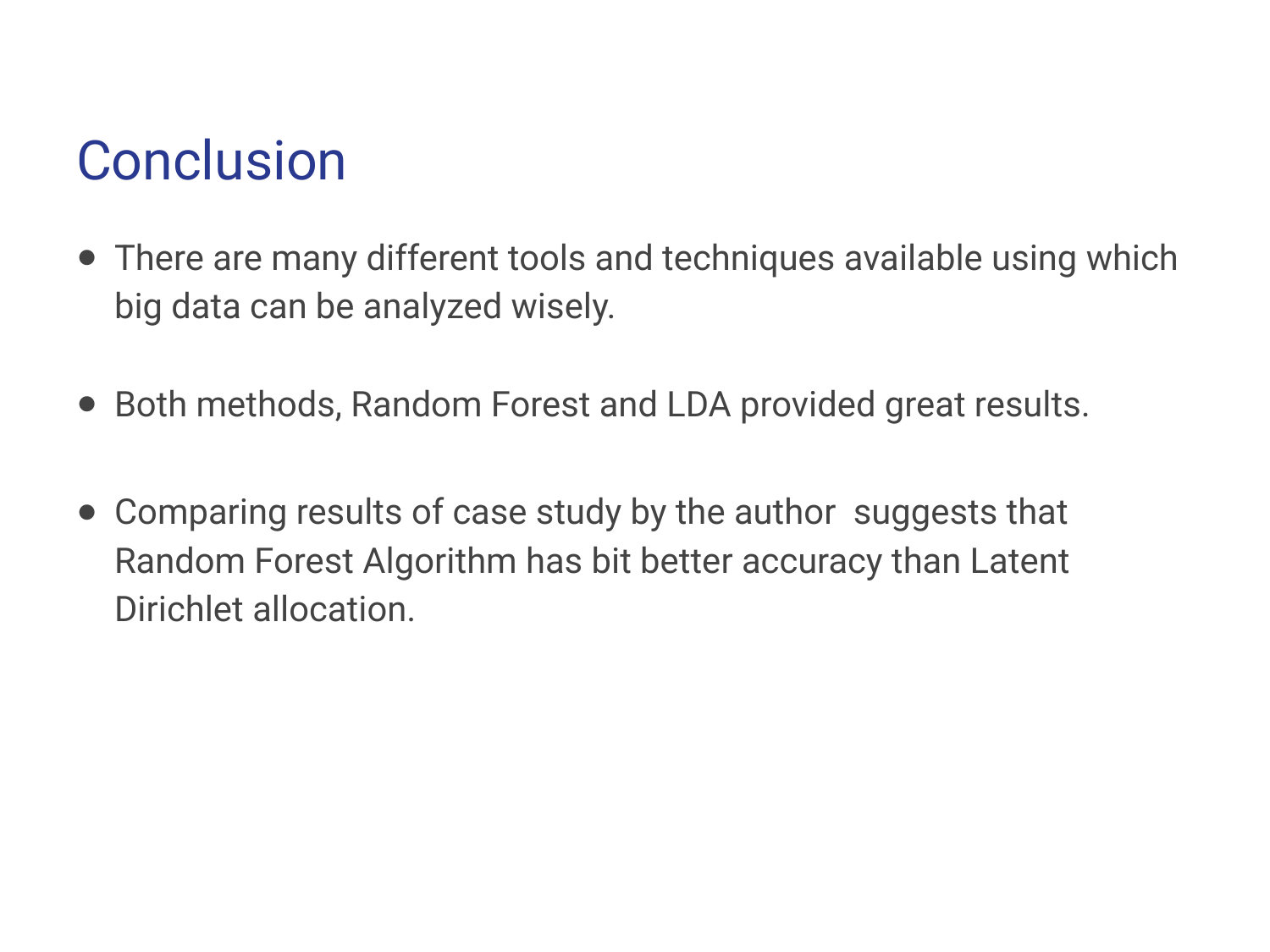

# Conclusion
There are many different tools and techniques available using which big data can be analyzed wisely.

Both methods, Random Forest and LDA provided great results.

Comparing results of case study by the author  suggests that Random Forest Algorithm has bit better accuracy than Latent Dirichlet allocation.